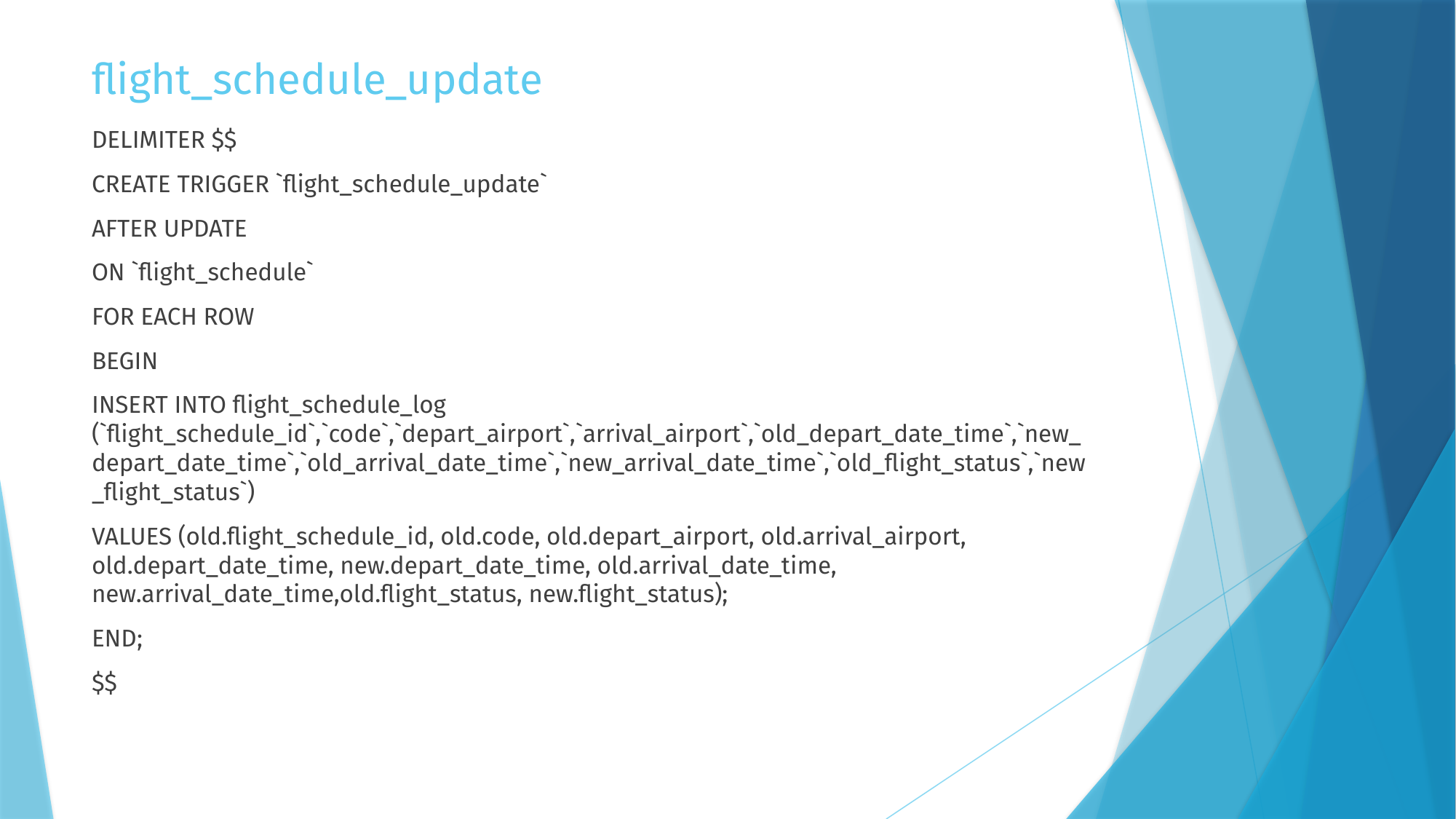

# flight_schedule_update
DELIMITER $$
CREATE TRIGGER `flight_schedule_update`
AFTER UPDATE
ON `flight_schedule`
FOR EACH ROW
BEGIN
INSERT INTO flight_schedule_log (`flight_schedule_id`,`code`,`depart_airport`,`arrival_airport`,`old_depart_date_time`,`new_depart_date_time`,`old_arrival_date_time`,`new_arrival_date_time`,`old_flight_status`,`new_flight_status`)
VALUES (old.flight_schedule_id, old.code, old.depart_airport, old.arrival_airport, old.depart_date_time, new.depart_date_time, old.arrival_date_time, new.arrival_date_time,old.flight_status, new.flight_status);
END;
$$